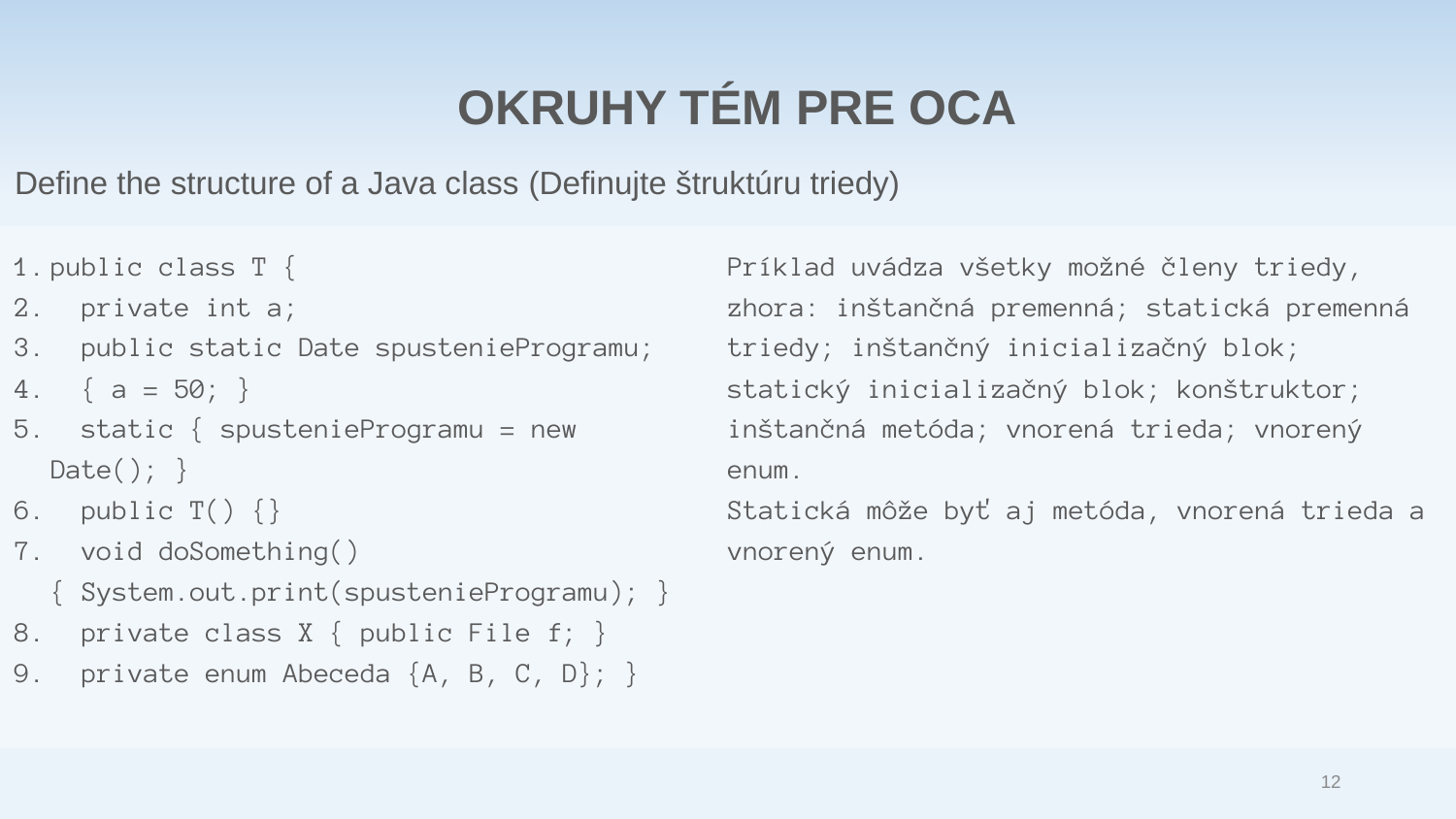

OKRUHY TÉM PRE OCA
Define the structure of a Java class (Definujte štruktúru triedy)
public class T {
  private int a;
  public static Date spustenieProgramu;
  { a = 50; }
  static { spustenieProgramu = new Date(); }
  public T() {}
  void doSomething() { System.out.print(spustenieProgramu); }
  private class X { public File f; }
  private enum Abeceda {A, B, C, D}; }

Príklad uvádza všetky možné členy triedy, zhora: inštančná premenná; statická premenná triedy; inštančný inicializačný blok; statický inicializačný blok; konštruktor; inštančná metóda; vnorená trieda; vnorený enum.
Statická môže byť aj metóda, vnorená trieda a vnorený enum.

12